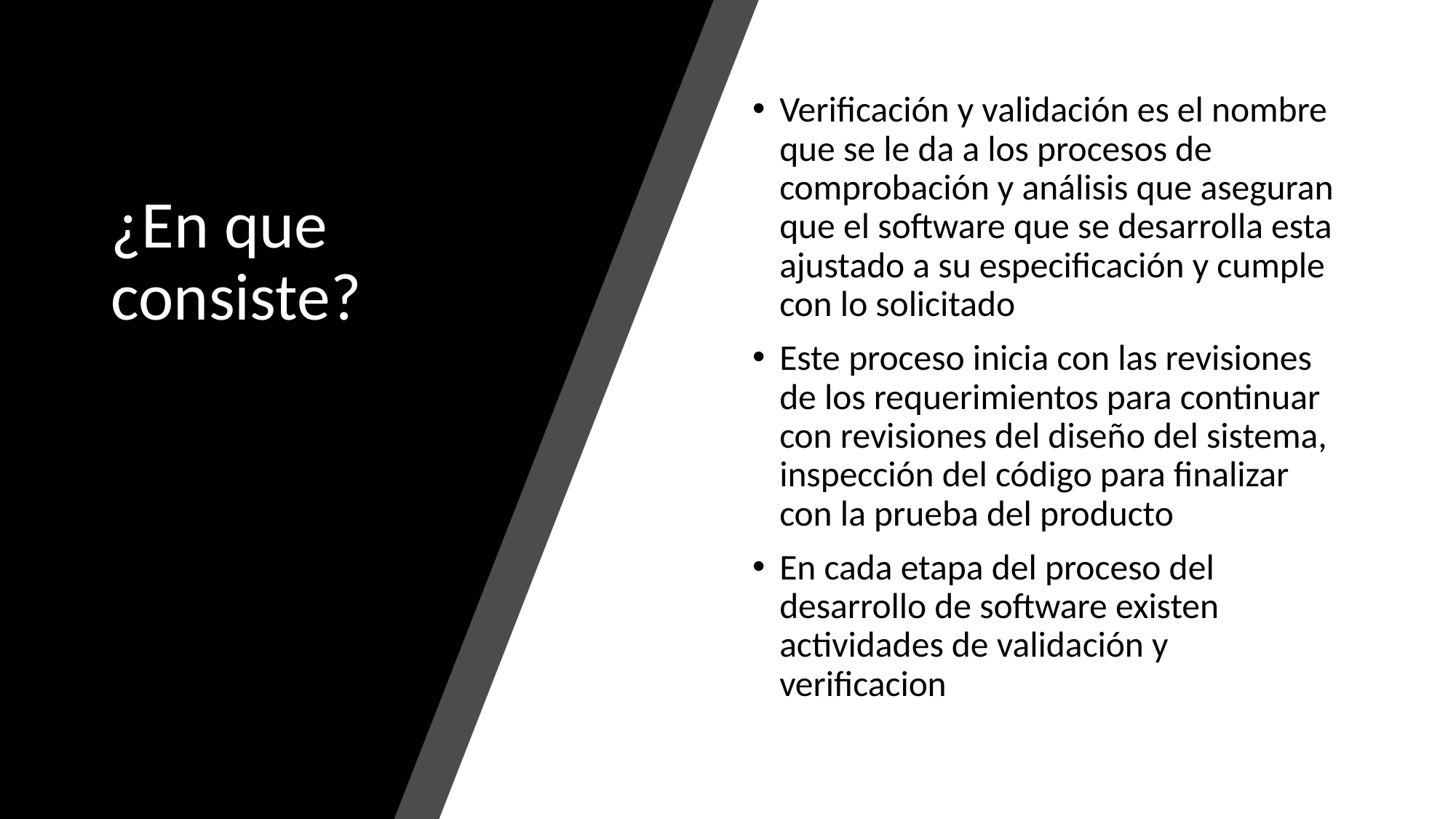

# ¿En que consiste?
Verificación y validación es el nombre que se le da a los procesos de comprobación y análisis que aseguran que el software que se desarrolla esta ajustado a su especificación y cumple con lo solicitado
Este proceso inicia con las revisiones de los requerimientos para continuar con revisiones del diseño del sistema, inspección del código para finalizar con la prueba del producto
En cada etapa del proceso del desarrollo de software existen actividades de validación y verificacion